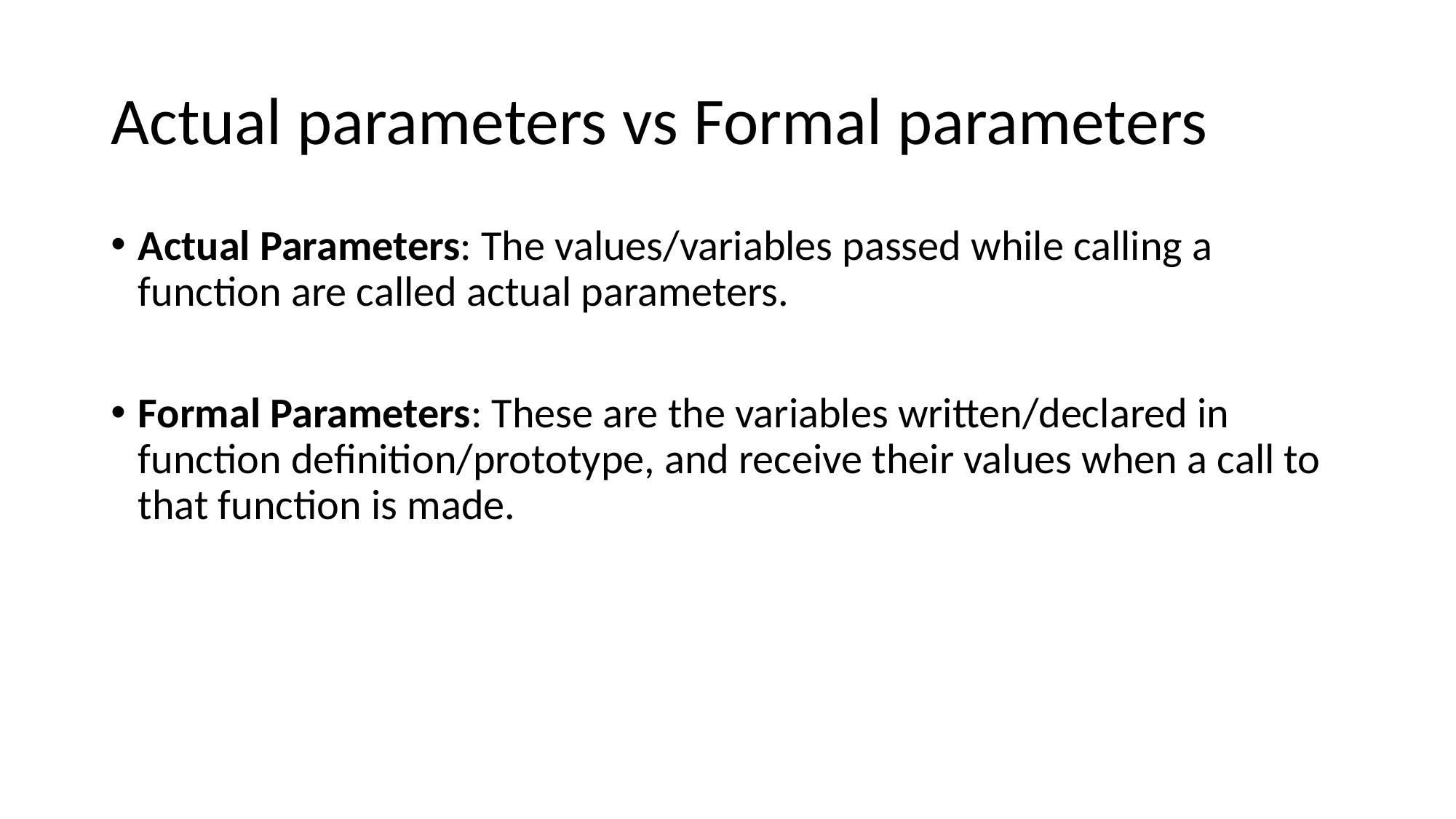

# Actual parameters vs Formal parameters
Actual Parameters: The values/variables passed while calling a function are called actual parameters.

Formal Parameters: These are the variables written/declared in function definition/prototype, and receive their values when a call to that function is made.